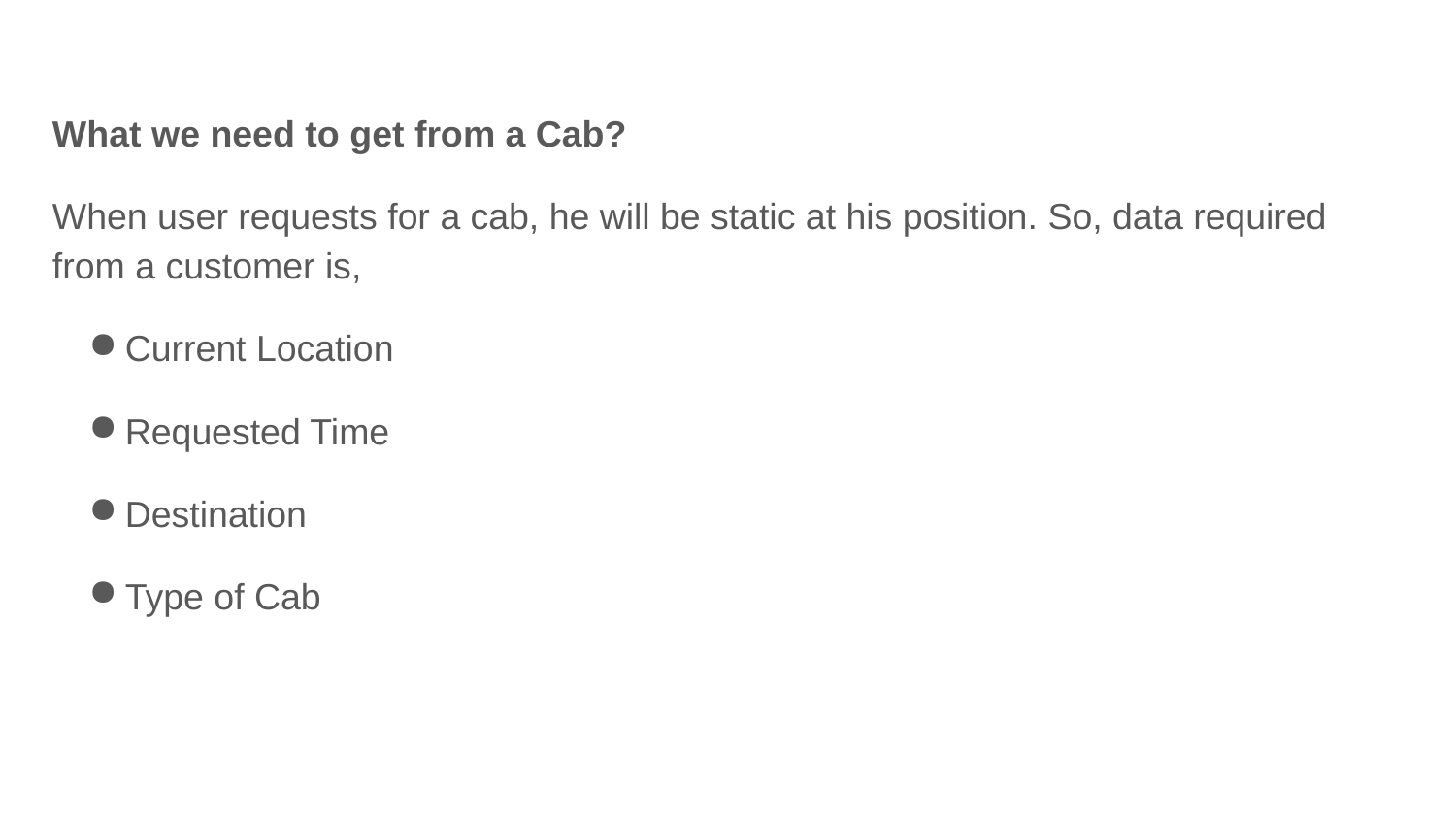

What we need to get from a Cab?
When user requests for a cab, he will be static at his position. So, data required from a customer is,
Current Location
Requested Time
Destination
Type of Cab